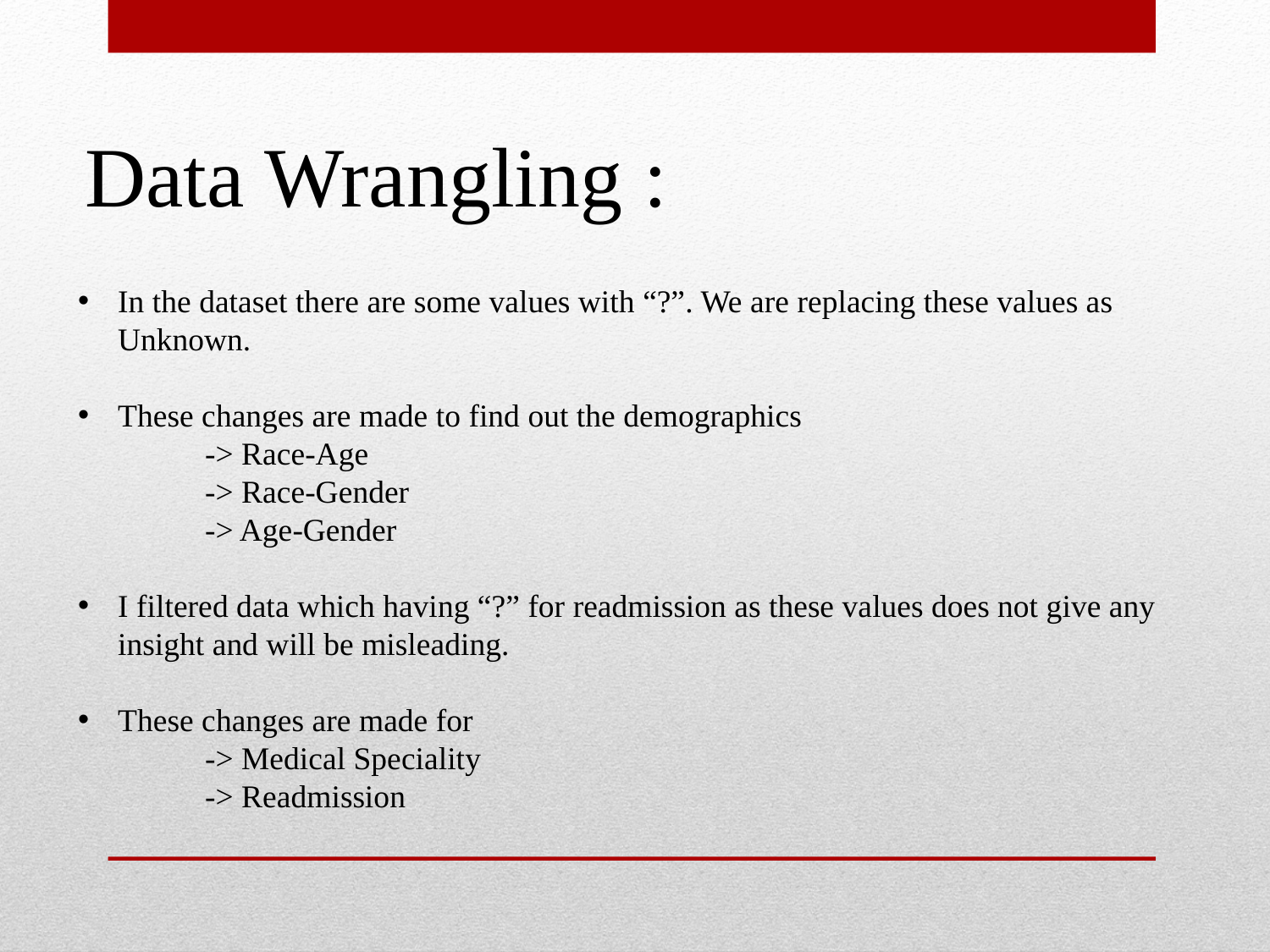

Data Wrangling :
In the dataset there are some values with “?”. We are replacing these values as Unknown.

These changes are made to find out the demographics
	-> Race-Age
	-> Race-Gender
	-> Age-Gender

I filtered data which having “?” for readmission as these values does not give any insight and will be misleading.

These changes are made for
	-> Medical Speciality
	-> Readmission